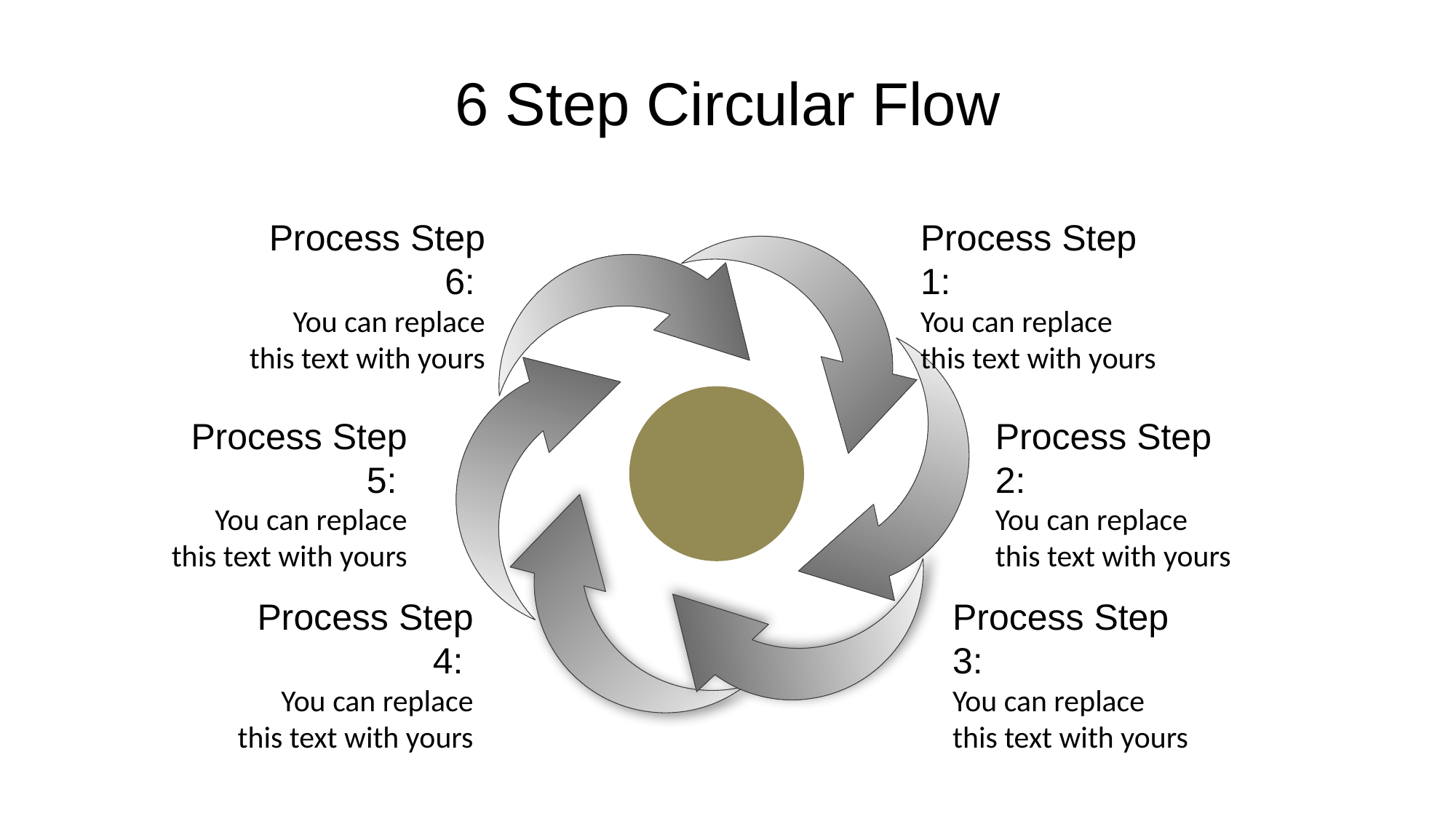

# 6 Step Circular Flow

Process Step 6:
You can replace this text with yours
Process Step 1:
You can replace this text with yours

Process Step 5:
You can replace this text with yours
Process Step 2:
You can replace this text with yours

Process Step 4:
You can replace this text with yours
Process Step 3:
You can replace this text with yours